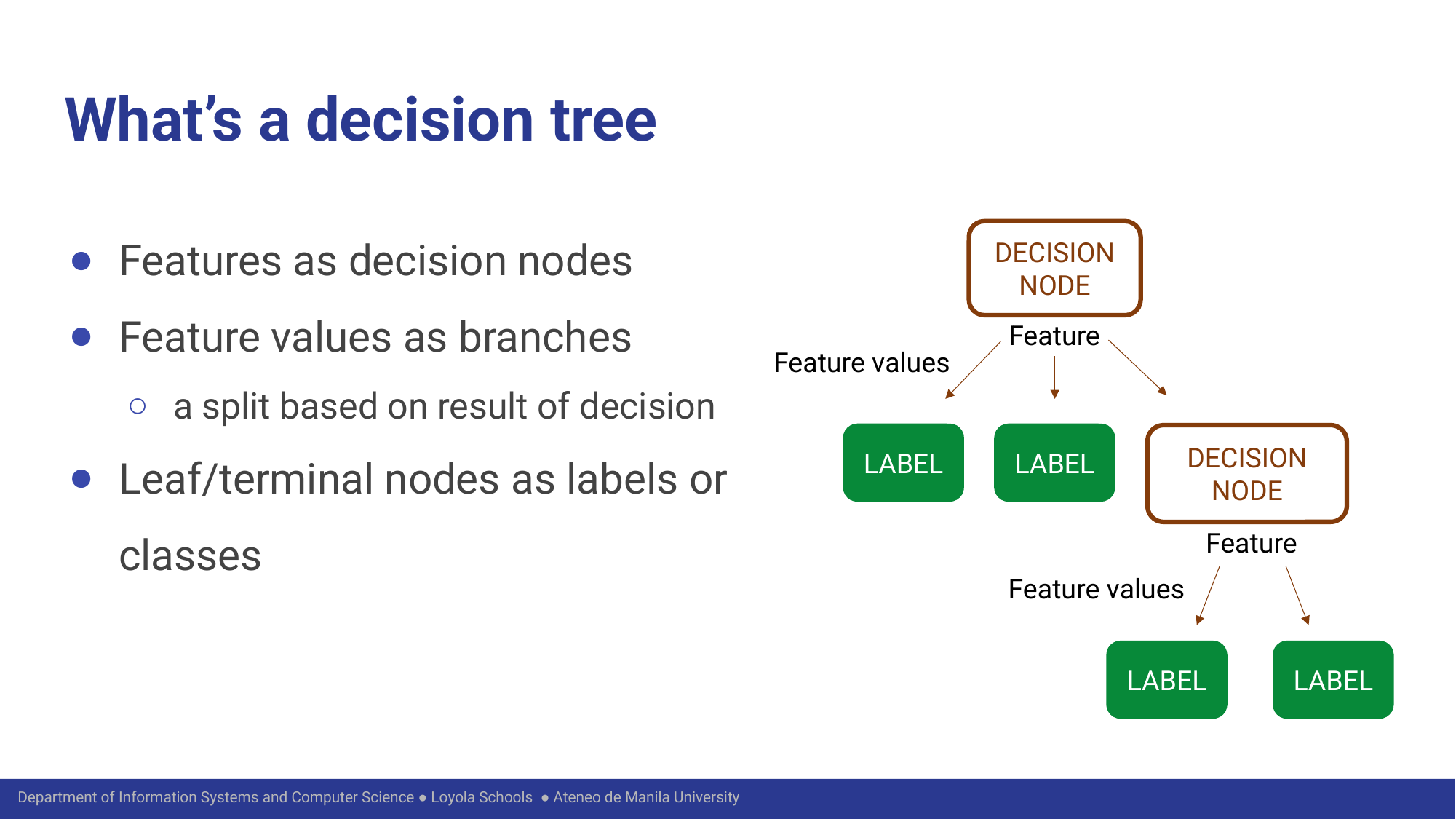

# What’s a decision tree
Features as decision nodes
Feature values as branches
a split based on result of decision
Leaf/terminal nodes as labels or classes

DECISION
NODE
Feature
Feature values
DECISION
NODE
LABEL
LABEL
Feature
Feature values
LABEL
LABEL